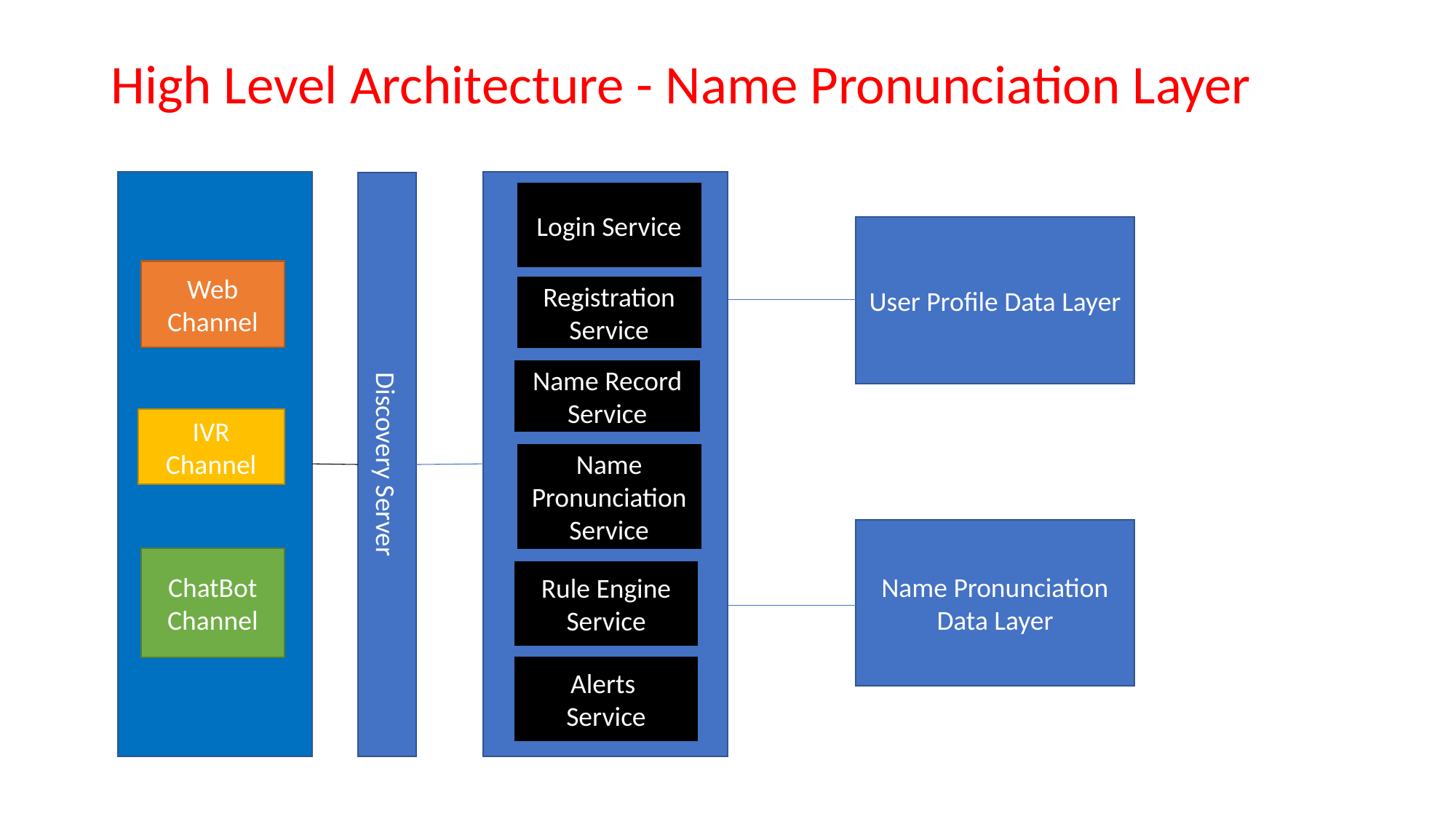

# High Level Architecture - Name Pronunciation Layer

Discovery Server
Login Service
User Profile Data Layer
Web Channel
Registration Service
Name Record Service
IVR Channel
Name Pronunciation Service
Name Pronunciation Data Layer
ChatBot Channel
Rule Engine Service
Alerts
Service